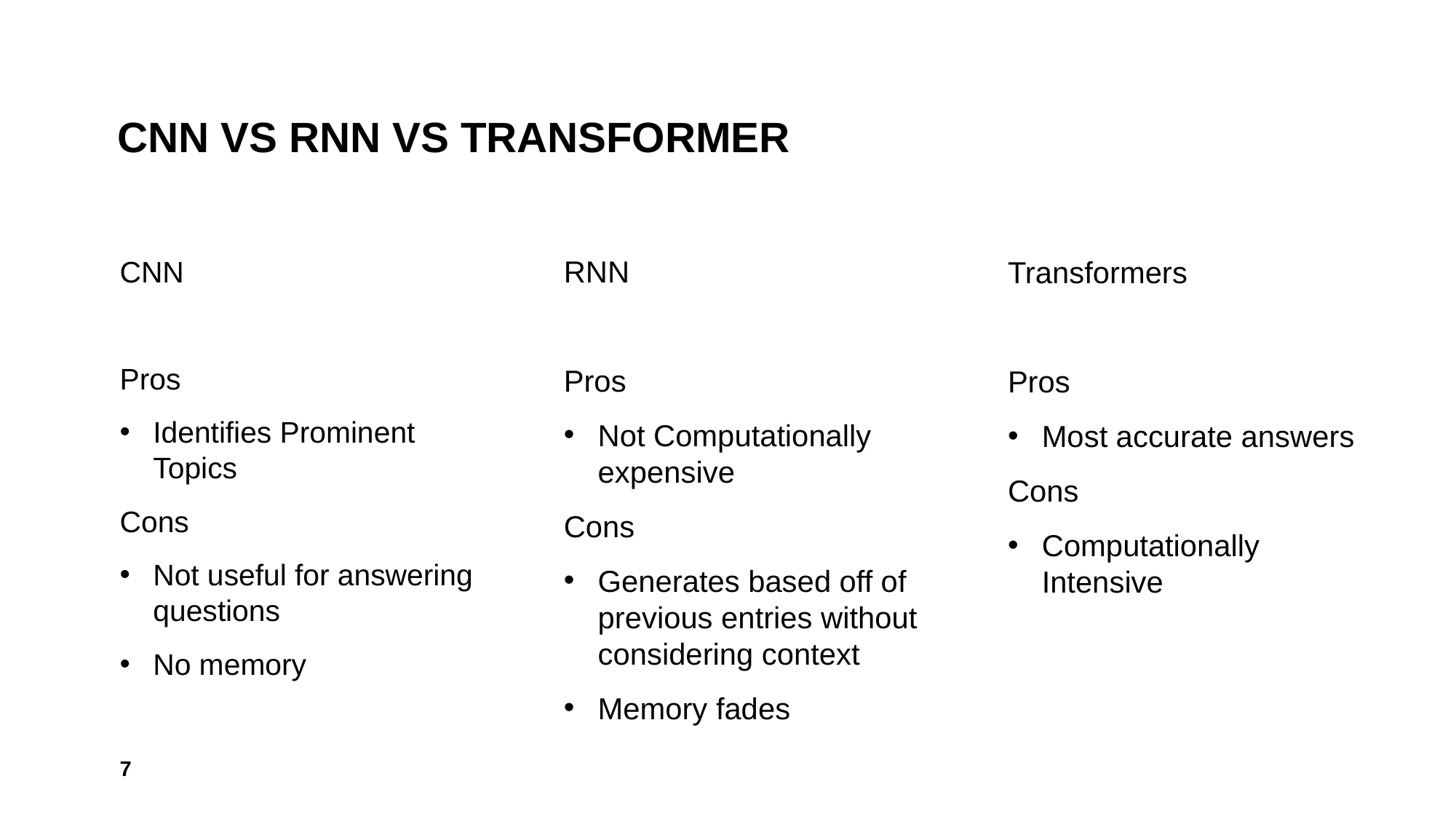

# Cnn vs rnn vs transformer
RNN

Pros
Not Computationally expensive
Cons
Generates based off of previous entries without considering context
Memory fades

Transformers

Pros
Most accurate answers
Cons
Computationally Intensive

CNN

Pros
Identifies Prominent Topics
Cons
Not useful for answering questions
No memory

7